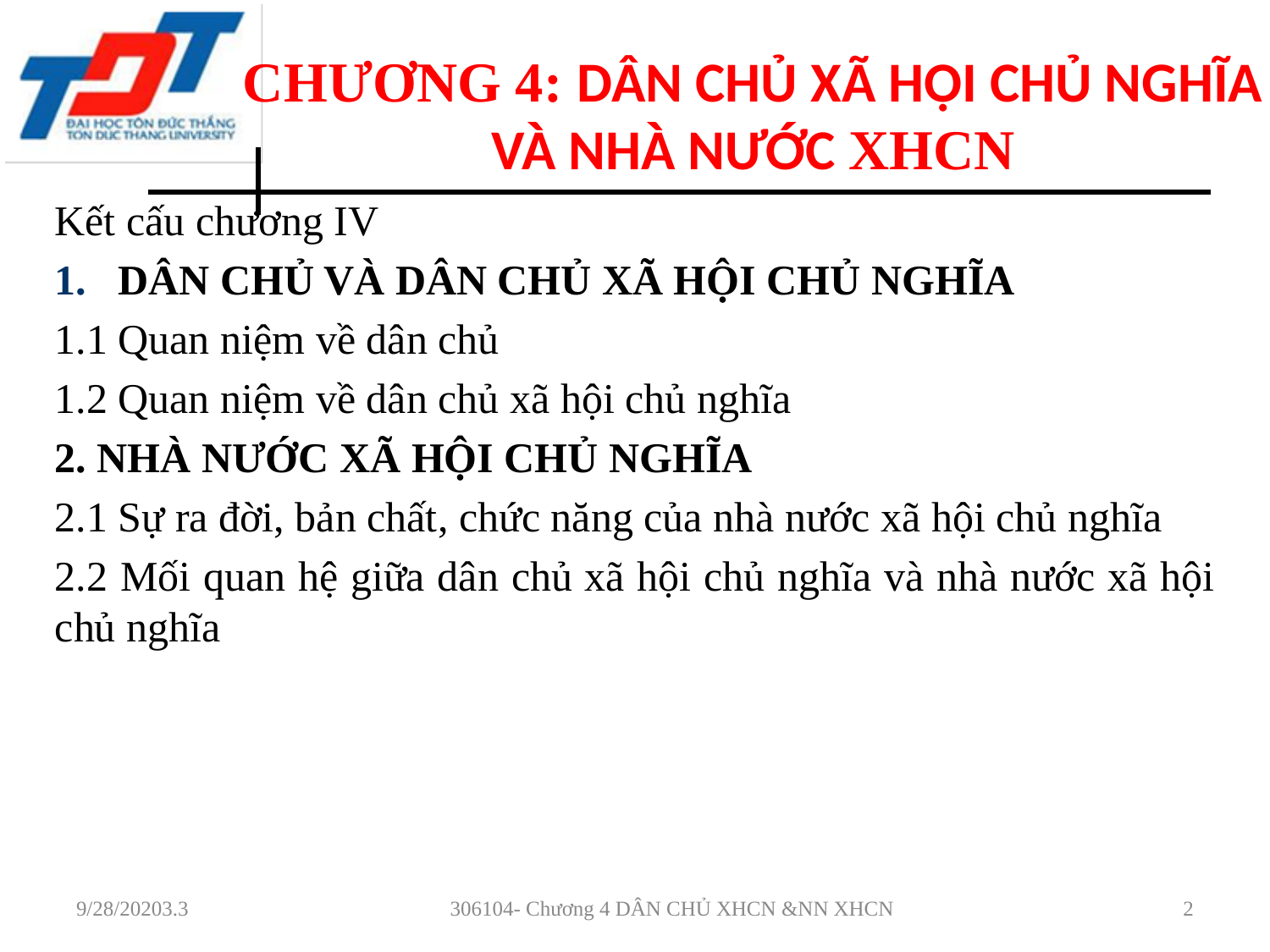

# CHƯƠNG 4: DÂN CHỦ XÃ HỘI CHỦ NGHĨA VÀ NHÀ NƯỚC XHCN

Kết cấu chương IV
DÂN CHỦ VÀ DÂN CHỦ XÃ HỘI CHỦ NGHĨA
1.1 Quan niệm về dân chủ
1.2 Quan niệm về dân chủ xã hội chủ nghĩa
2. NHÀ NƯỚC XÃ HỘI CHỦ NGHĨA
2.1 Sự ra đời, bản chất, chức năng của nhà nước xã hội chủ nghĩa
2.2 Mối quan hệ giữa dân chủ xã hội chủ nghĩa và nhà nước xã hội chủ nghĩa

9/28/20203.3
306104- Chương 4 DÂN CHỦ XHCN &NN XHCN
2